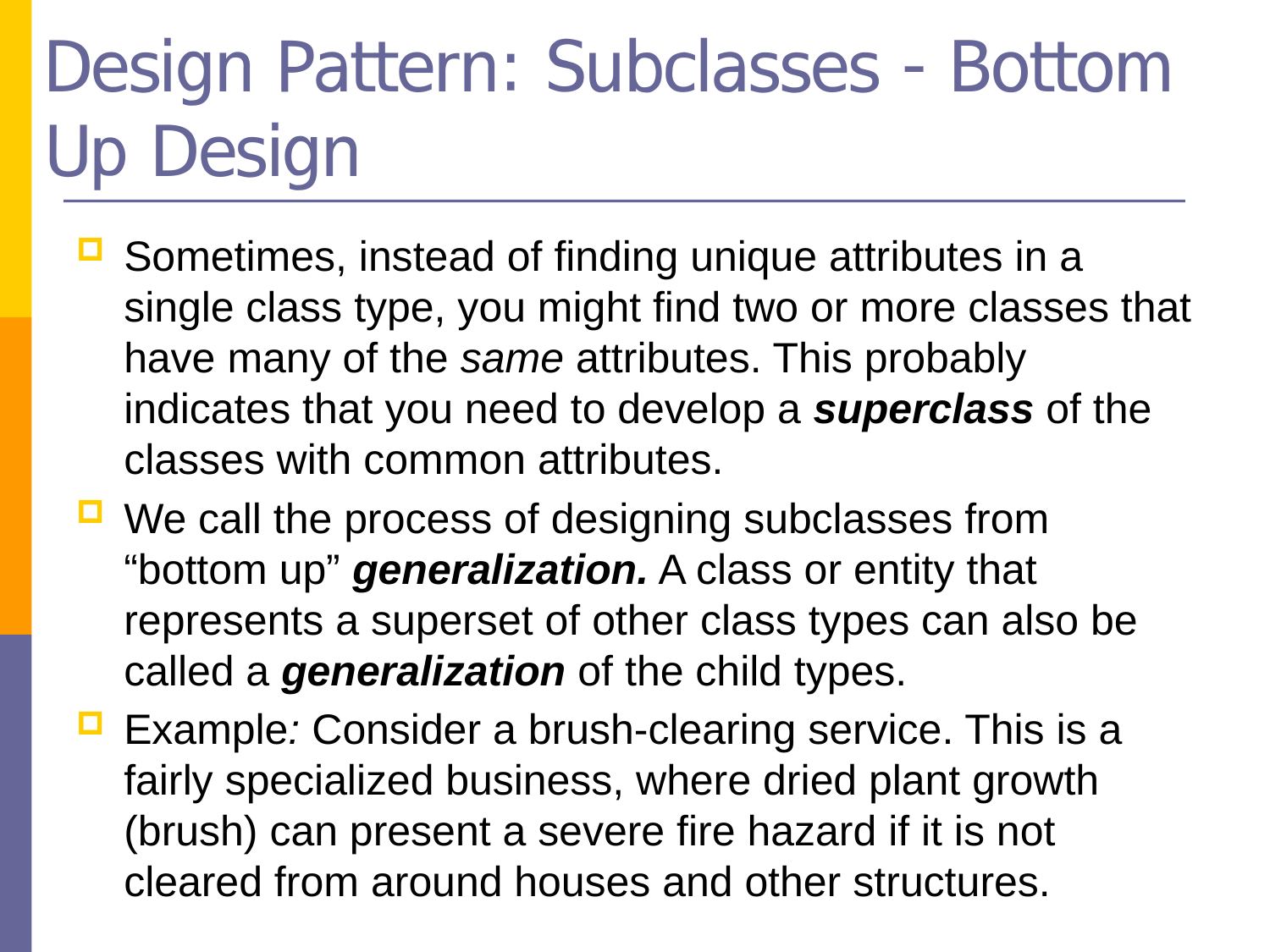

# Design Pattern: Subclasses - Bottom Up Design
Sometimes, instead of finding unique attributes in a single class type, you might find two or more classes that have many of the same attributes. This probably indicates that you need to develop a superclass of the classes with common attributes.
We call the process of designing subclasses from “bottom up” generalization. A class or entity that represents a superset of other class types can also be called a generalization of the child types.
Example: Consider a brush-clearing service. This is a fairly specialized business, where dried plant growth (brush) can present a severe fire hazard if it is not cleared from around houses and other structures.